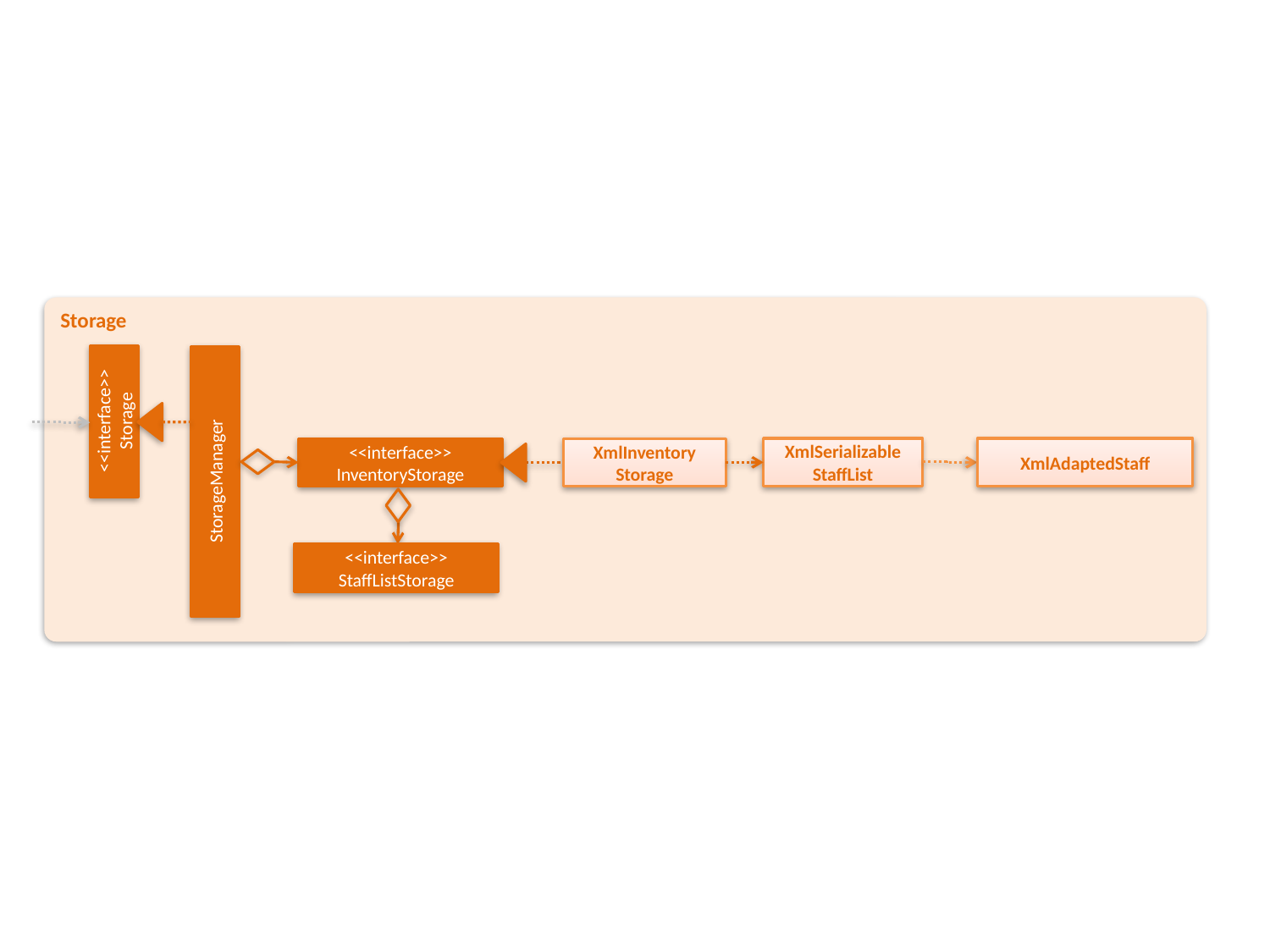

Storage
<<interface>>
Storage

XmlAdaptedStaff
<<interface>>
InventoryStorage
XmlInventory
Storage
XmlSerializable
StaffList

StorageManager

<<interface>>
StaffListStorage